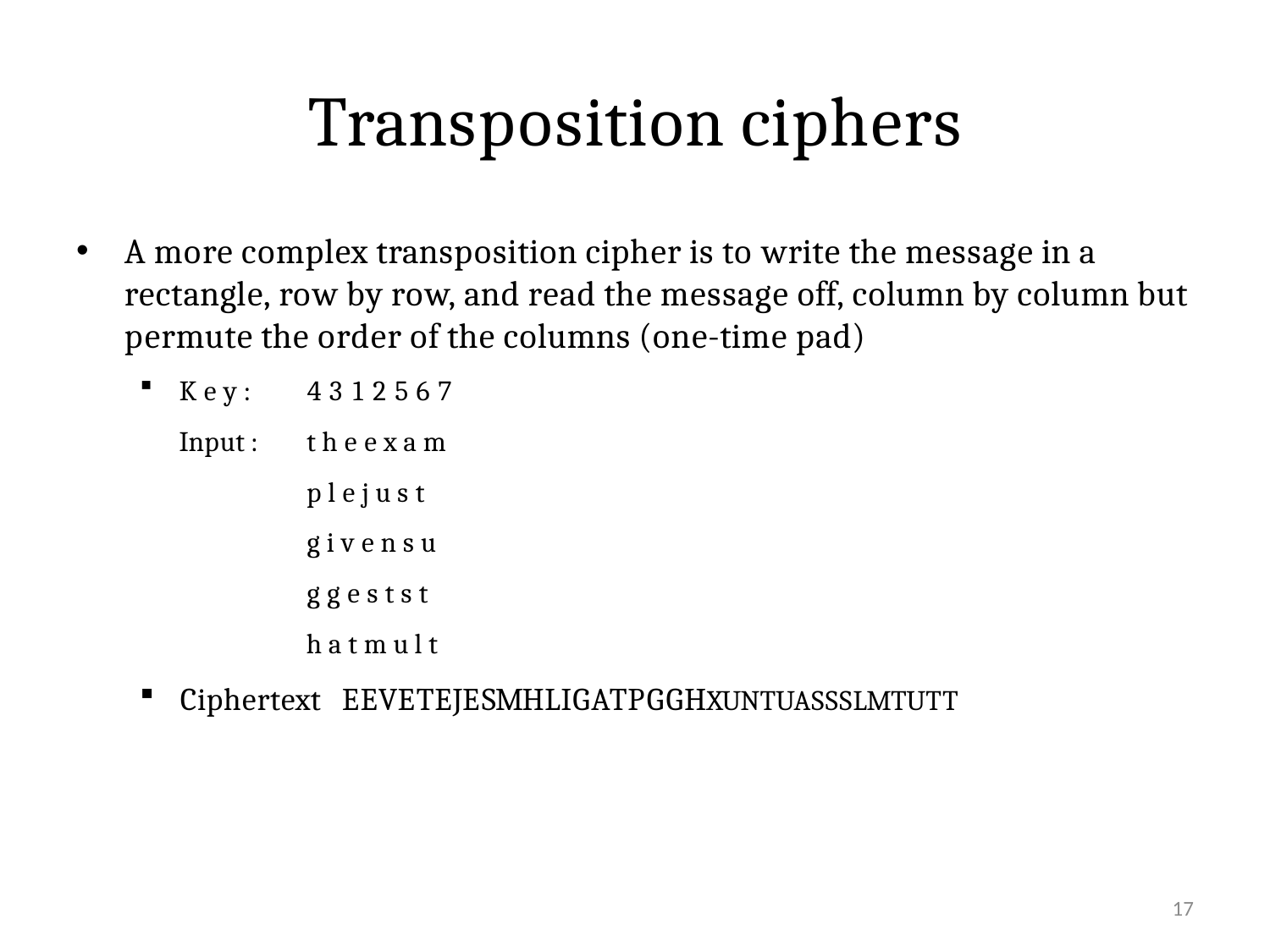

# Transposition ciphers
A more complex transposition cipher is to write the message in a rectangle, row by row, and read the message off, column by column but permute the order of the columns (one-time pad)
K e y :   	4 3 1 2 5 6 7
Input :   	t h e e x a m
          	p l e j u s t
          	g i v e n s u
          	g g e s t s t
          	h a t m u l t
Ciphertext   EEVETEJESMHLIGATPGGHXUNTUASSSLMTUTT
17